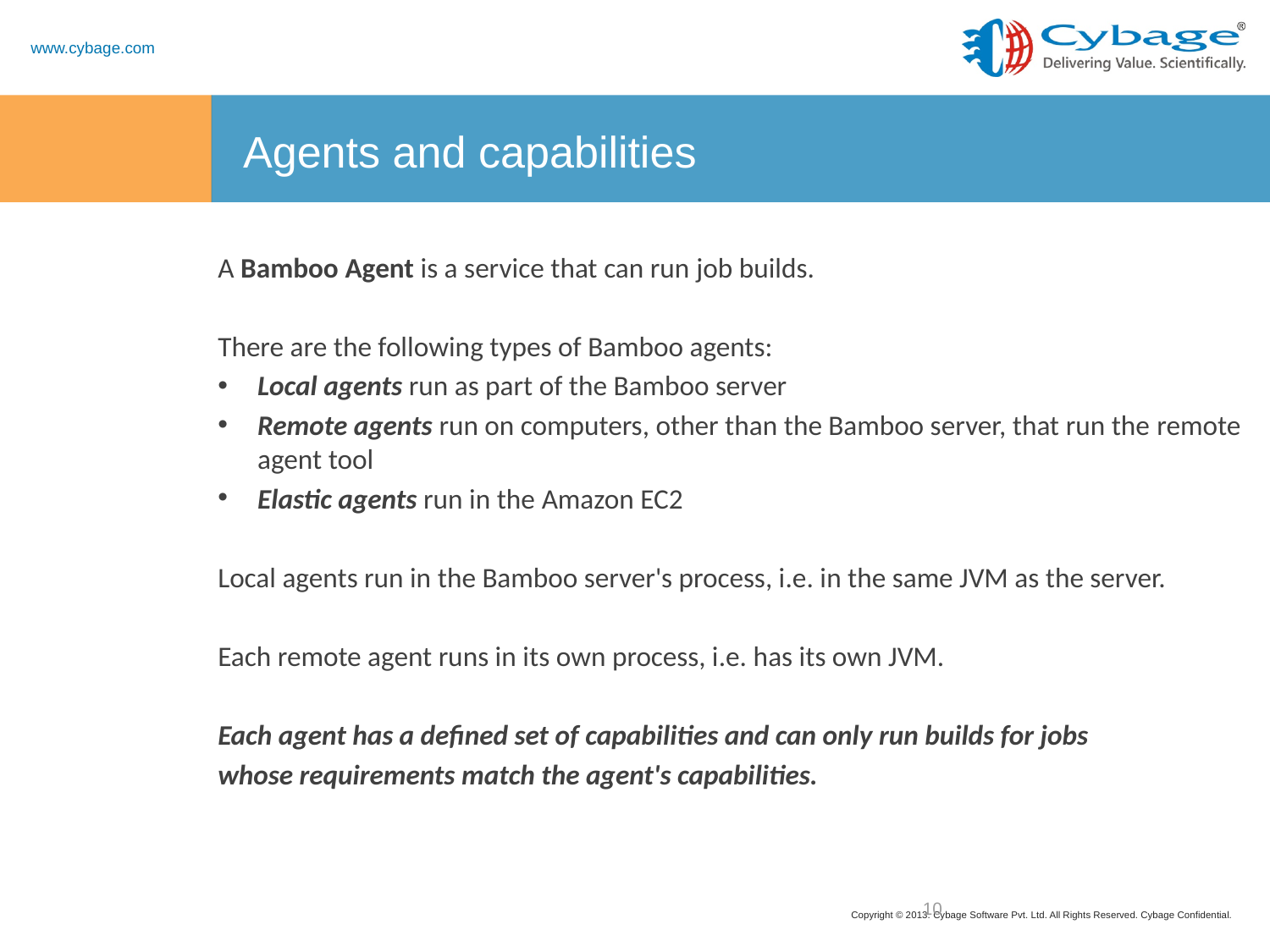

# Agents and capabilities
A Bamboo Agent is a service that can run job builds.

There are the following types of Bamboo agents:
Local agents run as part of the Bamboo server
Remote agents run on computers, other than the Bamboo server, that run the remote agent tool
Elastic agents run in the Amazon EC2

Local agents run in the Bamboo server's process, i.e. in the same JVM as the server.

Each remote agent runs in its own process, i.e. has its own JVM.

Each agent has a defined set of capabilities and can only run builds for jobs
whose requirements match the agent's capabilities.

10